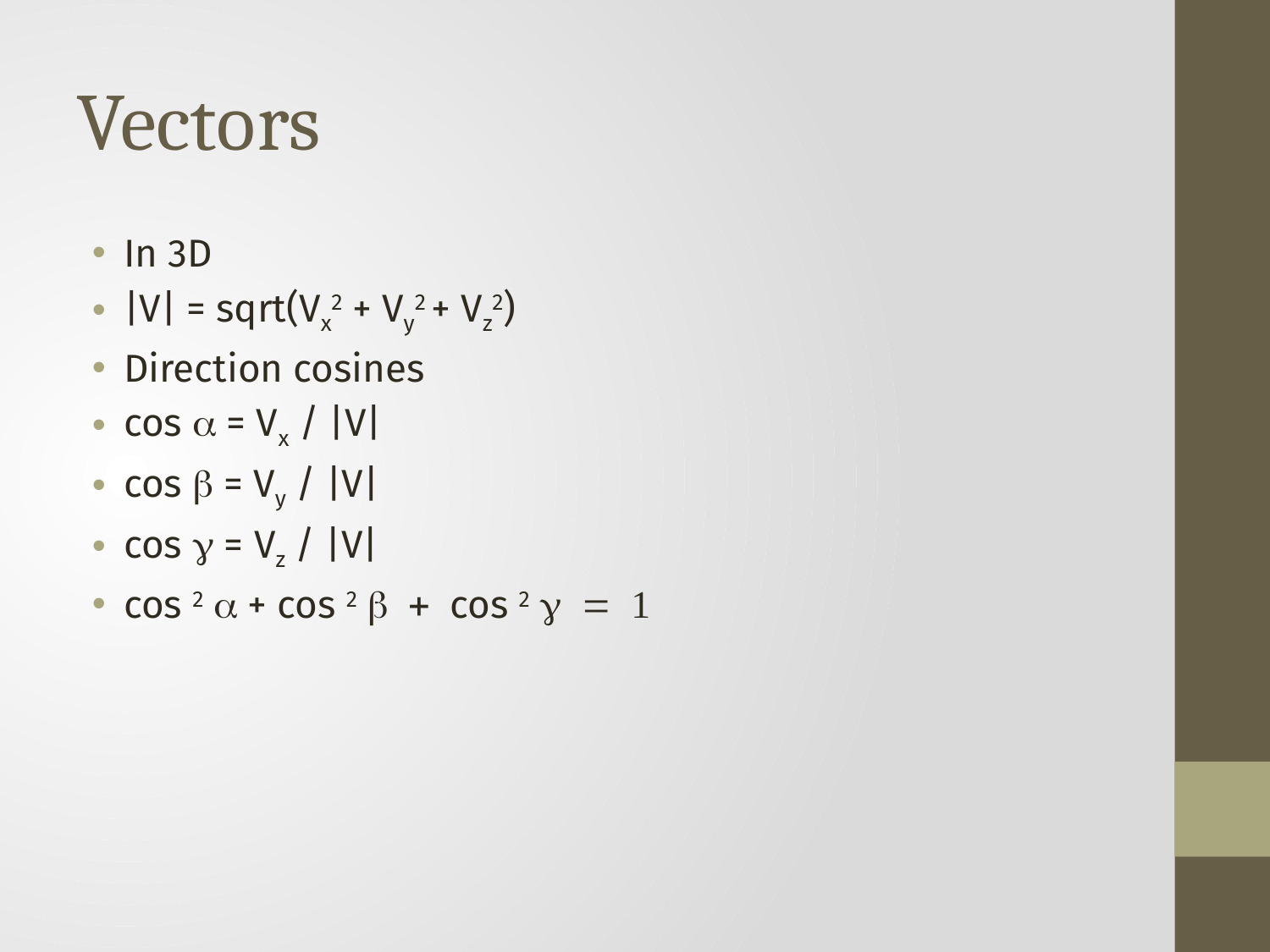

# Vectors
In 3D
|V| = sqrt(Vx2 + Vy2 + Vz2)
Direction cosines
cos α = Vx / |V|
cos β = Vy / |V|
cos γ = Vz / |V|
cos 2 α + cos 2 β + cos 2 γ = 1